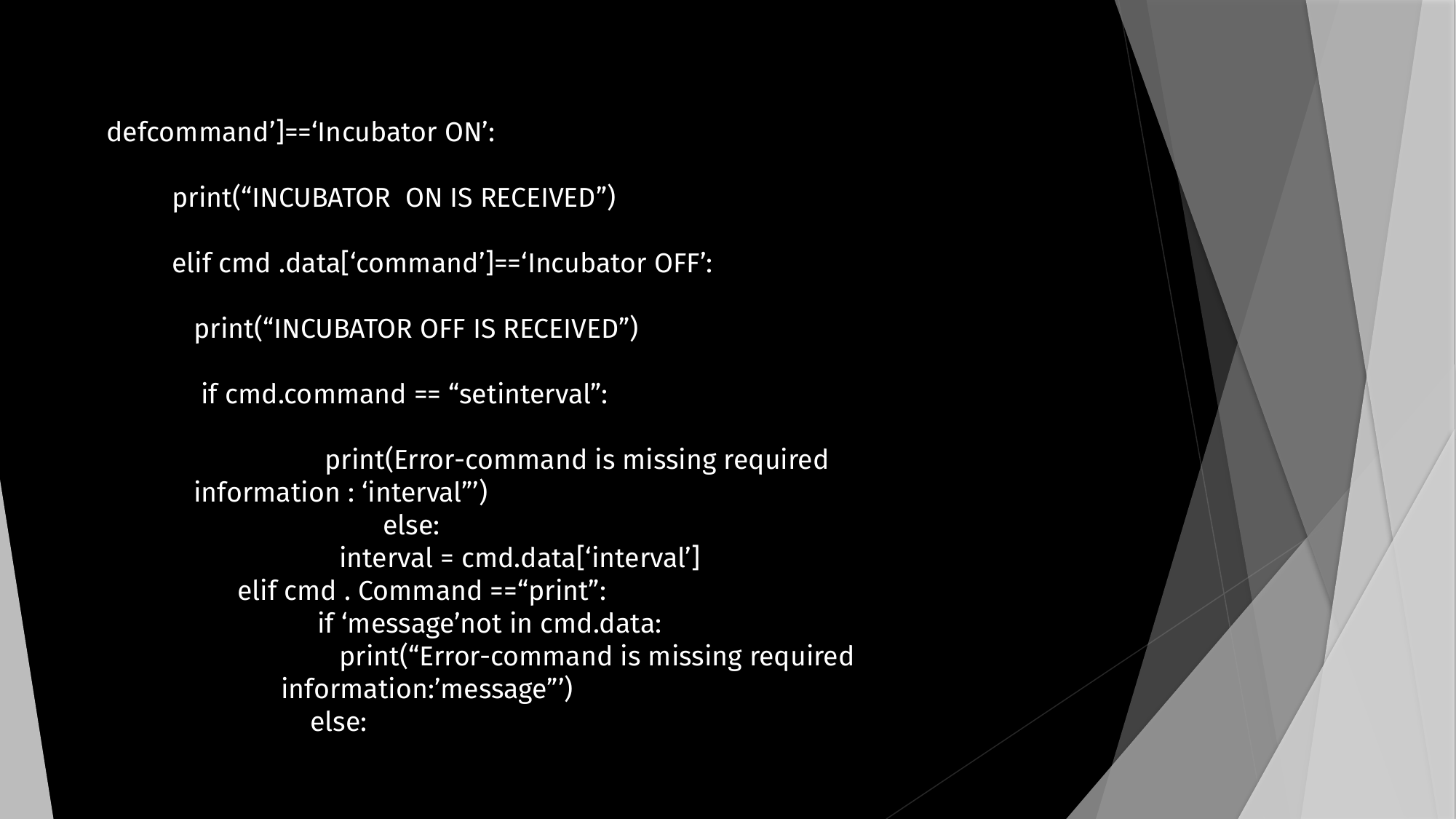

defcommand’]==‘Incubator ON’:

         print(“INCUBATOR  ON IS RECEIVED”)

         elif cmd .data[‘command’]==‘Incubator OFF’:

            print(“INCUBATOR OFF IS RECEIVED”)

             if cmd.command == “setinterval”:

                              print(Error-command is missing required
            information : ‘interval”’)
                                      else:
                                interval = cmd.data[‘interval’]
                  elif cmd . Command ==“print”:
                             if ‘message’not in cmd.data:
                                print(“Error-command is missing required
                        information:’message”’)
                            else: